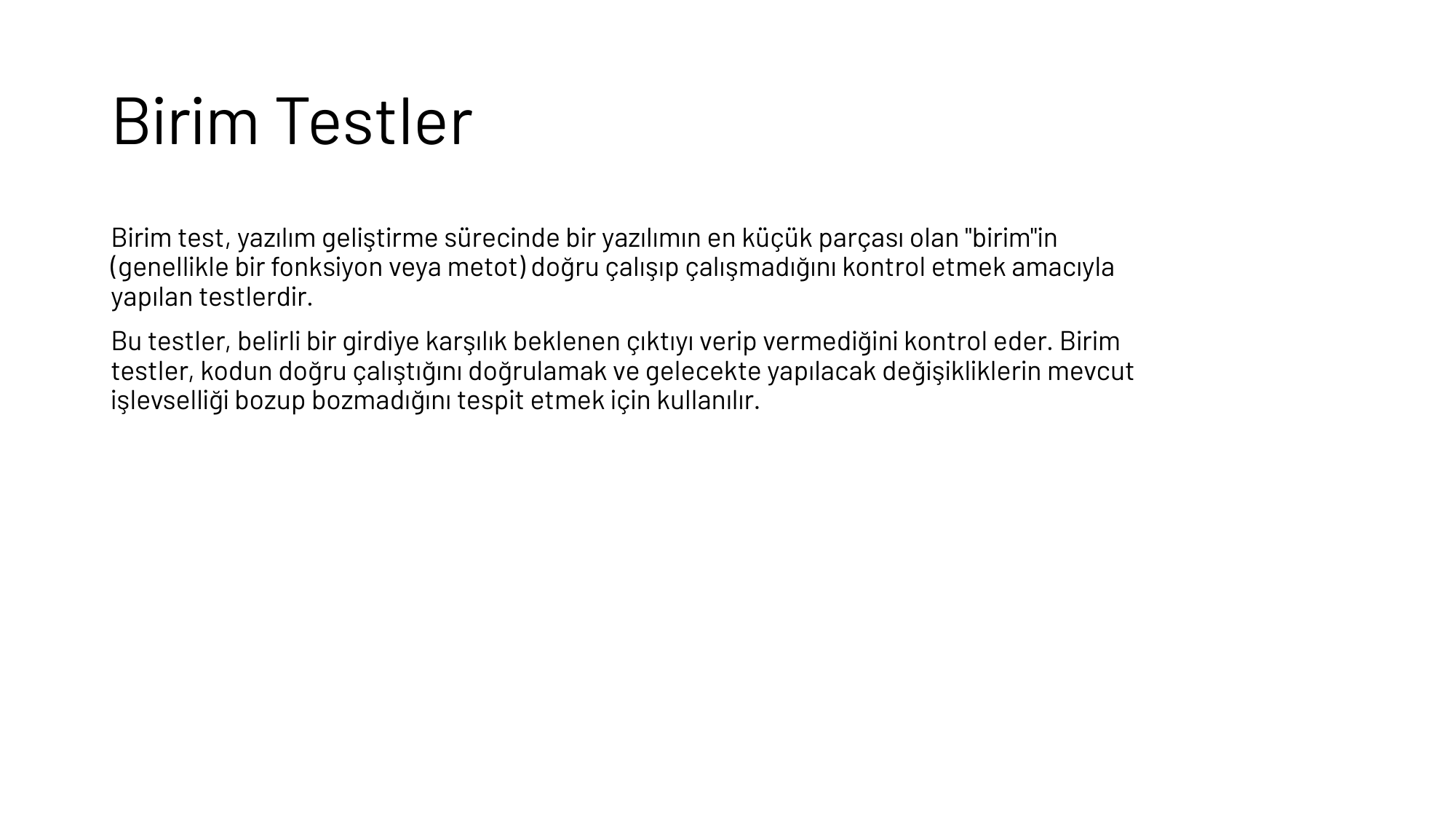

# Birim Testler
Birim test, yazılım geliştirme sürecinde bir yazılımın en küçük parçası olan "birim"in (genellikle bir fonksiyon veya metot) doğru çalışıp çalışmadığını kontrol etmek amacıyla yapılan testlerdir.
Bu testler, belirli bir girdiye karşılık beklenen çıktıyı verip vermediğini kontrol eder. Birim testler, kodun doğru çalıştığını doğrulamak ve gelecekte yapılacak değişikliklerin mevcut işlevselliği bozup bozmadığını tespit etmek için kullanılır.